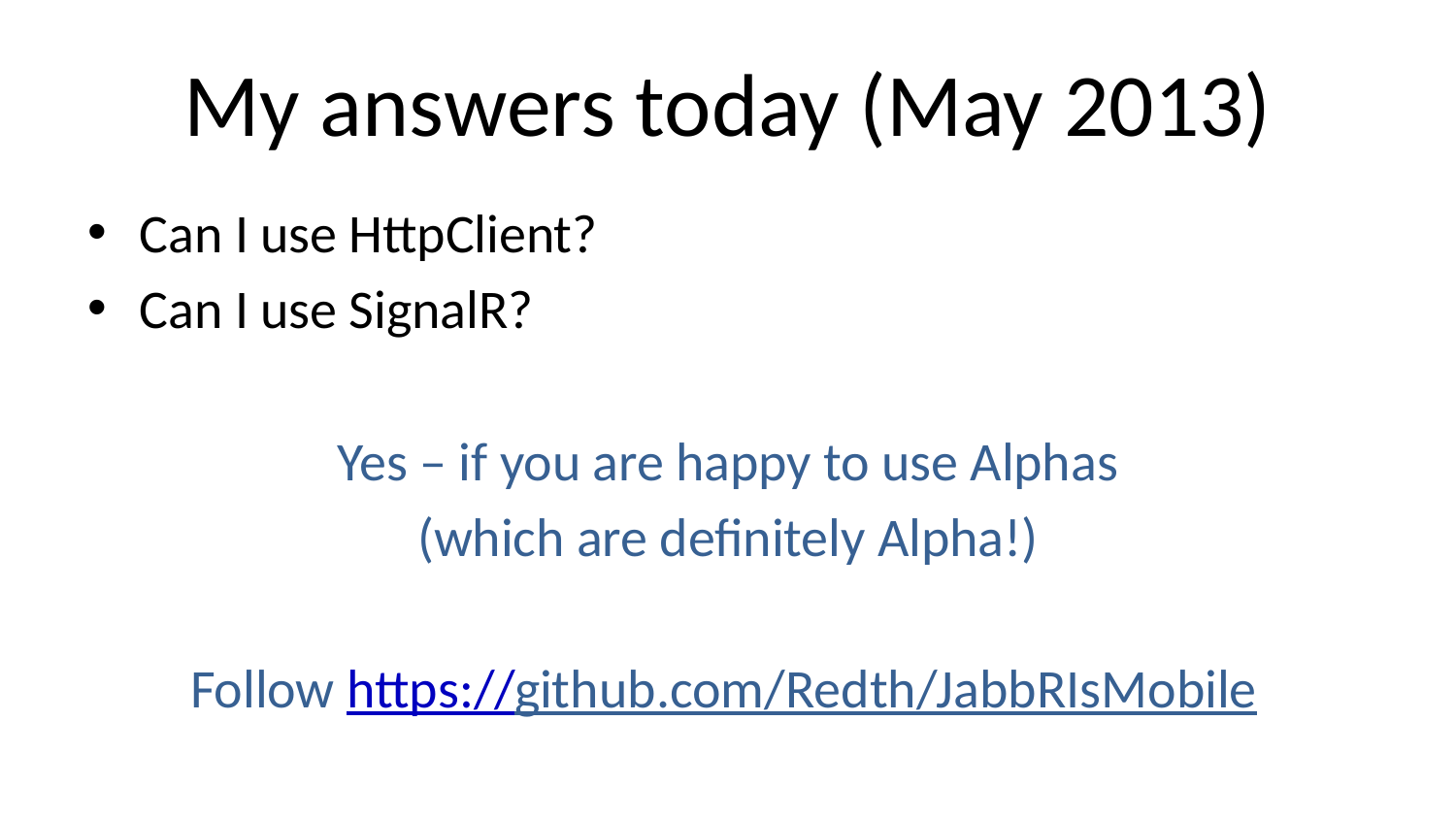

# My answers today (May 2013)
Can I use HttpClient?
Can I use SignalR?

Yes – if you are happy to use Alphas
(which are definitely Alpha!)

Follow https://github.com/Redth/JabbRIsMobile